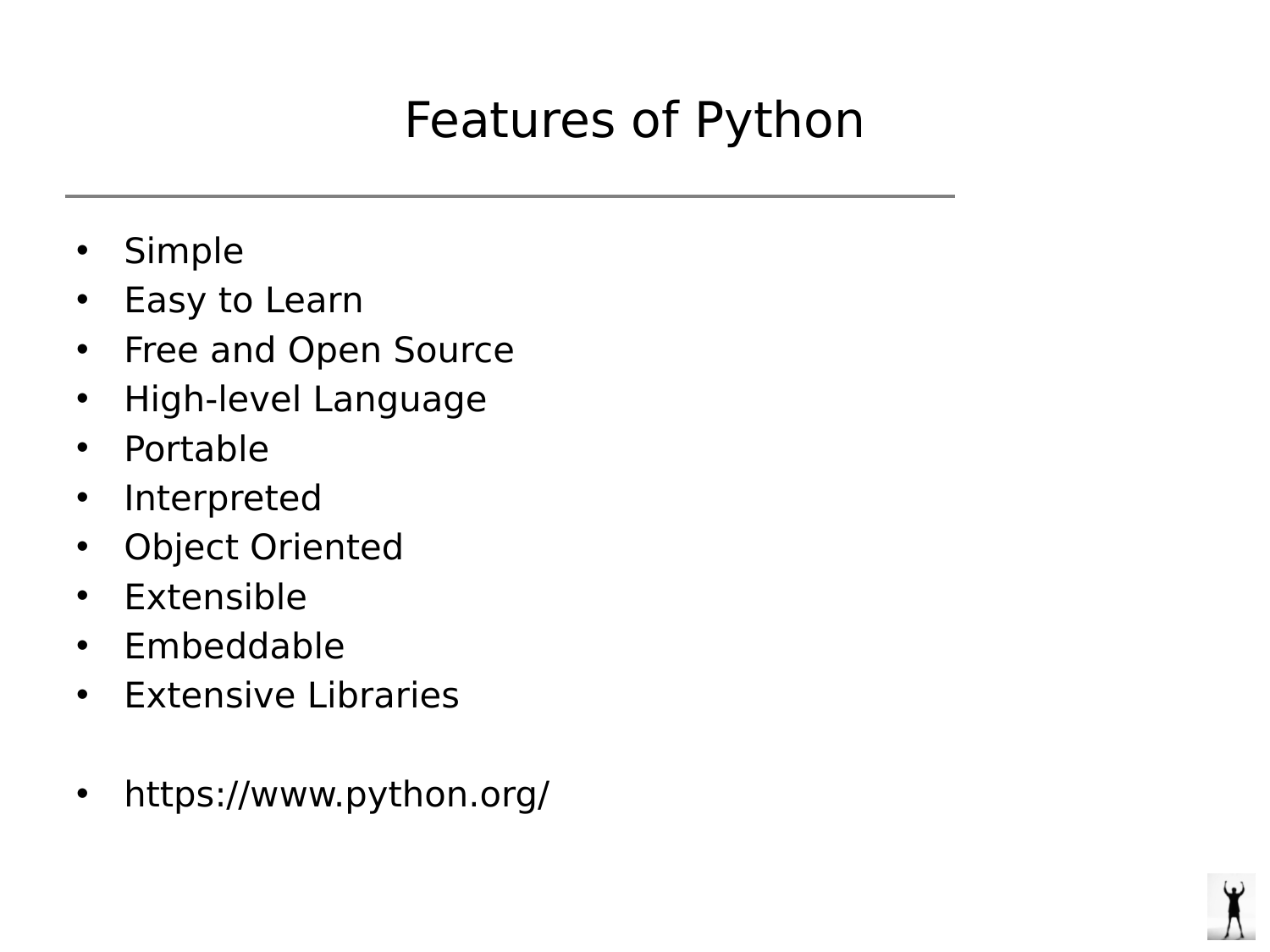

# Features of Python
Simple
Easy to Learn
Free and Open Source
High-level Language
Portable
Interpreted
Object Oriented
Extensible
Embeddable
Extensive Libraries

https://www.python.org/